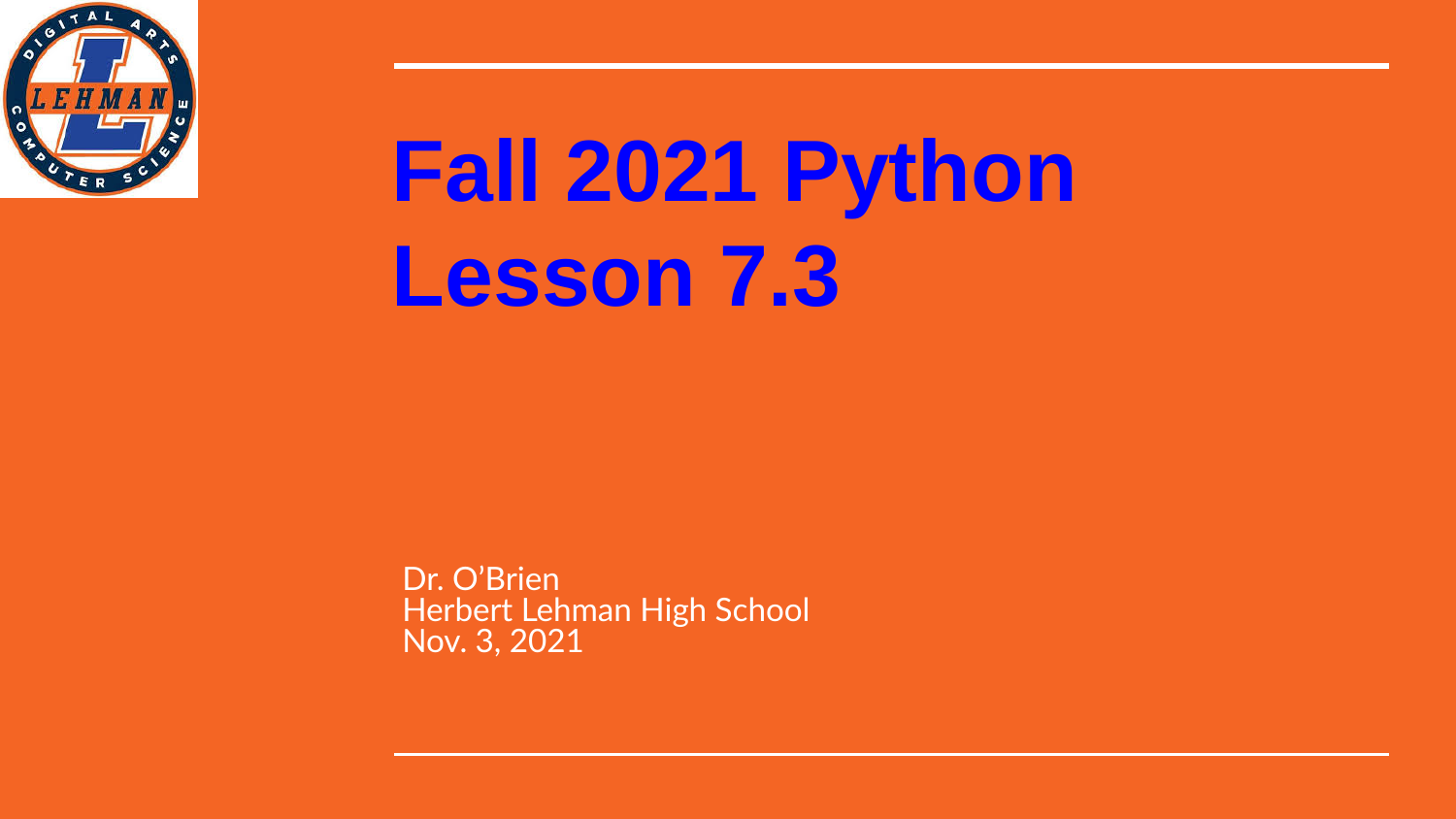

# Fall 2021 Python
Lesson 7.3
Dr. O’Brien
Herbert Lehman High School
Nov. 3, 2021